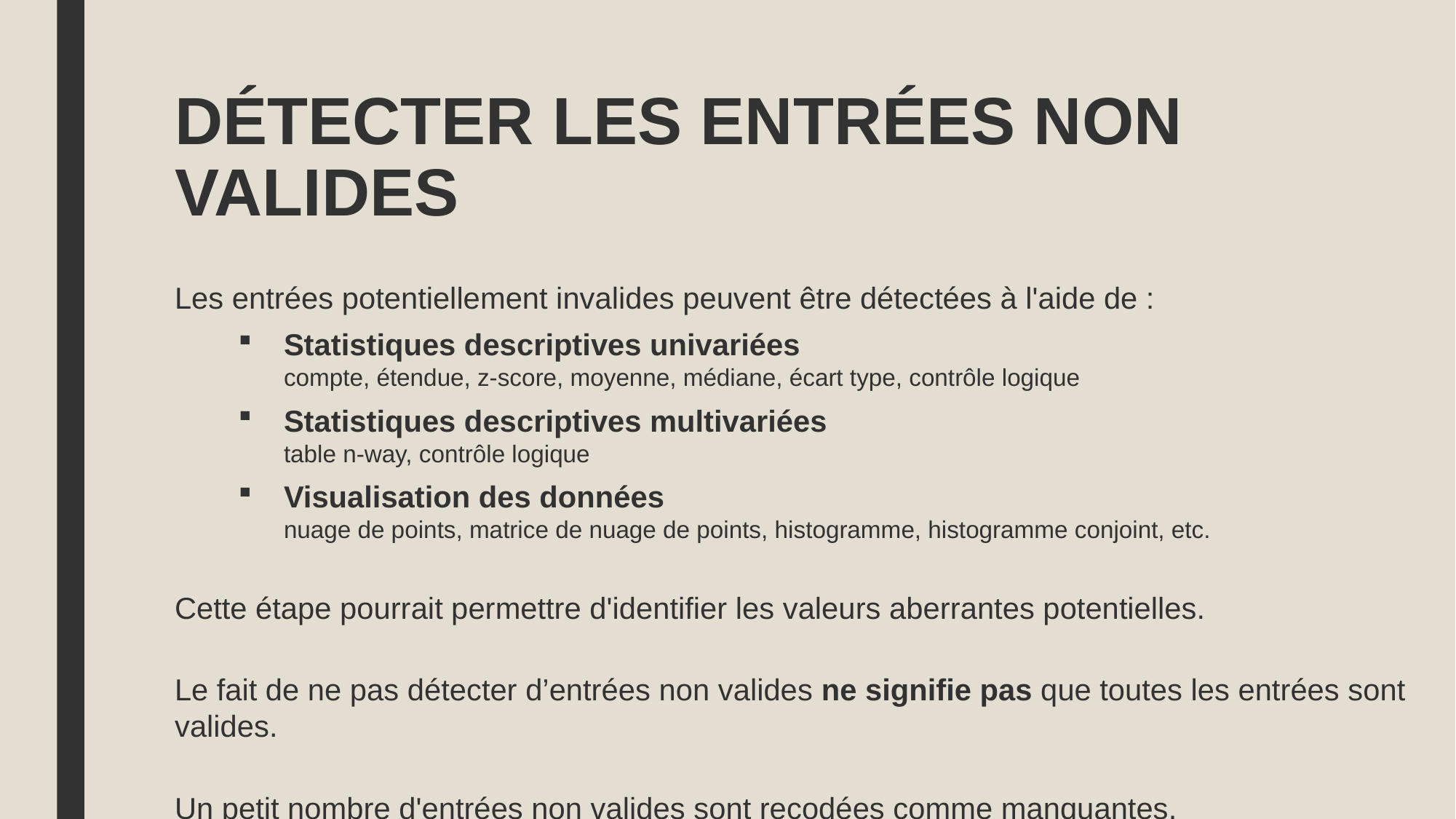

# DÉTECTER LES ENTRÉES NON VALIDES
Les entrées potentiellement invalides peuvent être détectées à l'aide de :
Statistiques descriptives univariées
compte, étendue, z-score, moyenne, médiane, écart type, contrôle logique
Statistiques descriptives multivariées
table n-way, contrôle logique
Visualisation des données
nuage de points, matrice de nuage de points, histogramme, histogramme conjoint, etc.

Cette étape pourrait permettre d'identifier les valeurs aberrantes potentielles.

Le fait de ne pas détecter d’entrées non valides ne signifie pas que toutes les entrées sont valides.

Un petit nombre d'entrées non valides sont recodées comme manquantes.